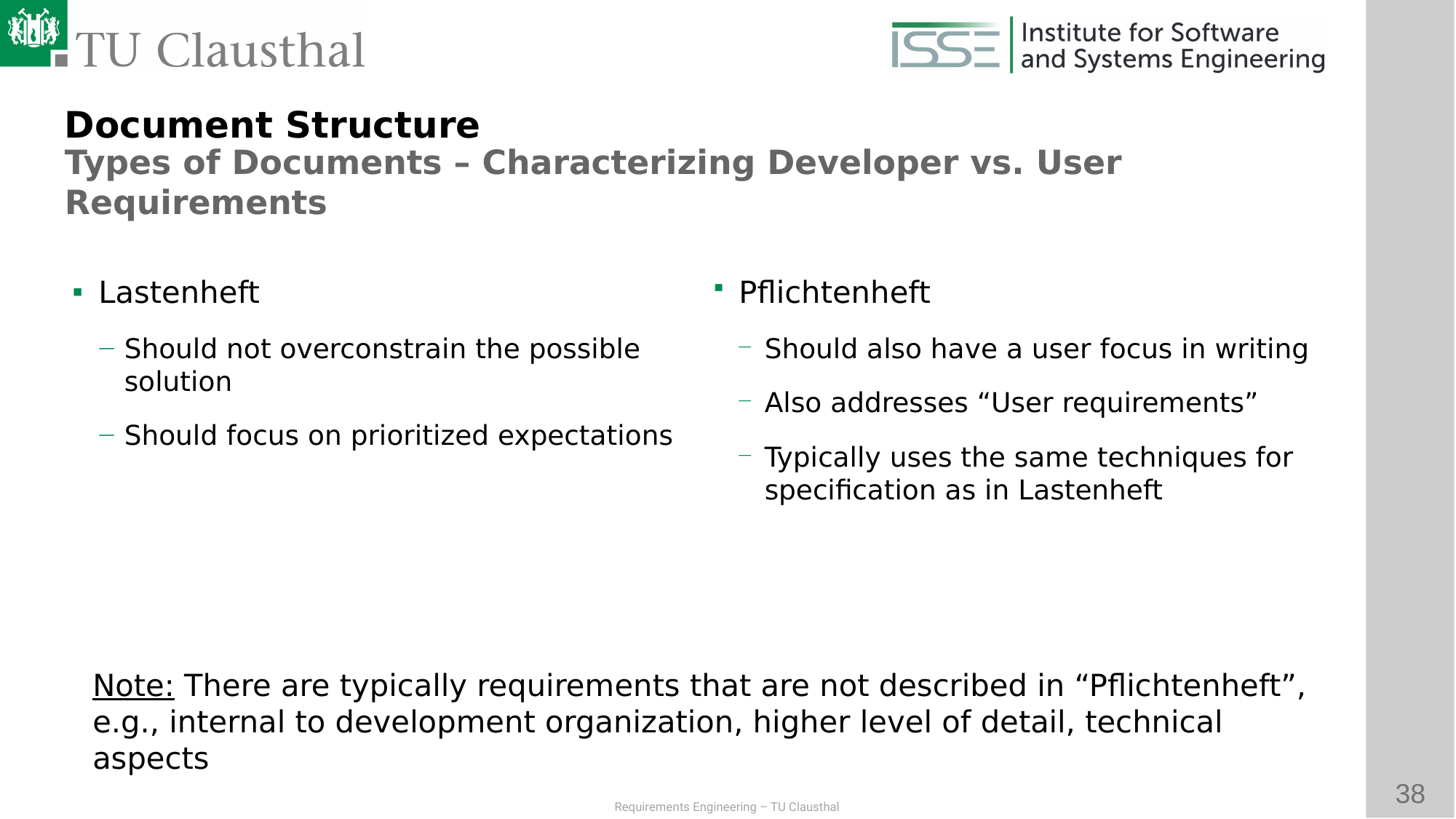

Document Structure
Types of Documents – Characterizing Developer vs. User Requirements

# Lastenheft
Should not overconstrain the possible solution
Should focus on prioritized expectations
Pflichtenheft
Should also have a user focus in writing
Also addresses “User requirements”
Typically uses the same techniques for specification as in Lastenheft

Note: There are typically requirements that are not described in “Pflichtenheft”, e.g., internal to development organization, higher level of detail, technical aspects